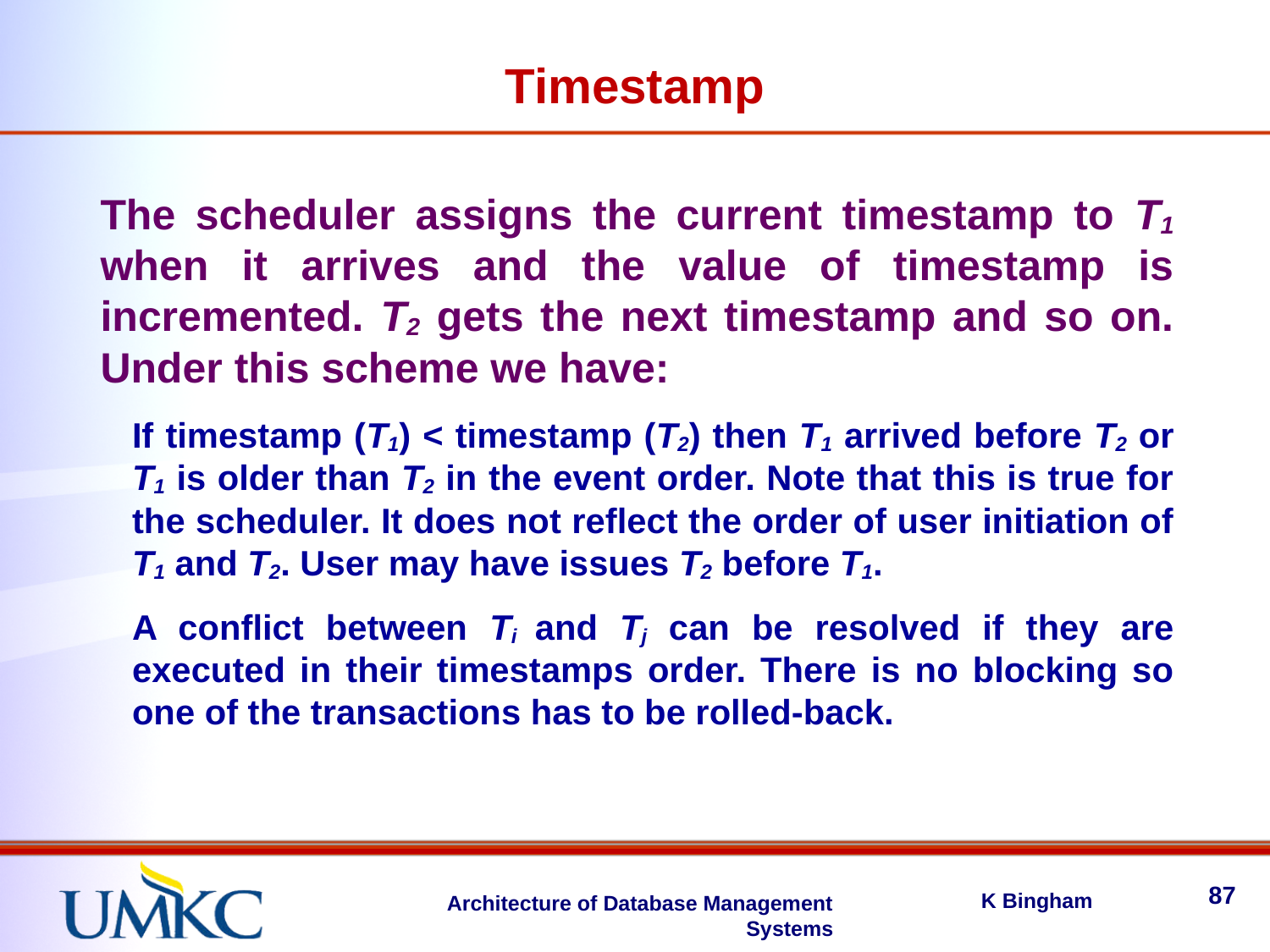

Timestamp
The scheduler assigns the current timestamp to T1 when it arrives and the value of timestamp is incremented. T2 gets the next timestamp and so on. Under this scheme we have:
If timestamp (T1) < timestamp (T2) then T1 arrived before T2 or T1 is older than T2 in the event order. Note that this is true for the scheduler. It does not reflect the order of user initiation of T1 and T2. User may have issues T2 before T1.
A conflict between Ti and Tj can be resolved if they are executed in their timestamps order. There is no blocking so one of the transactions has to be rolled-back.
87